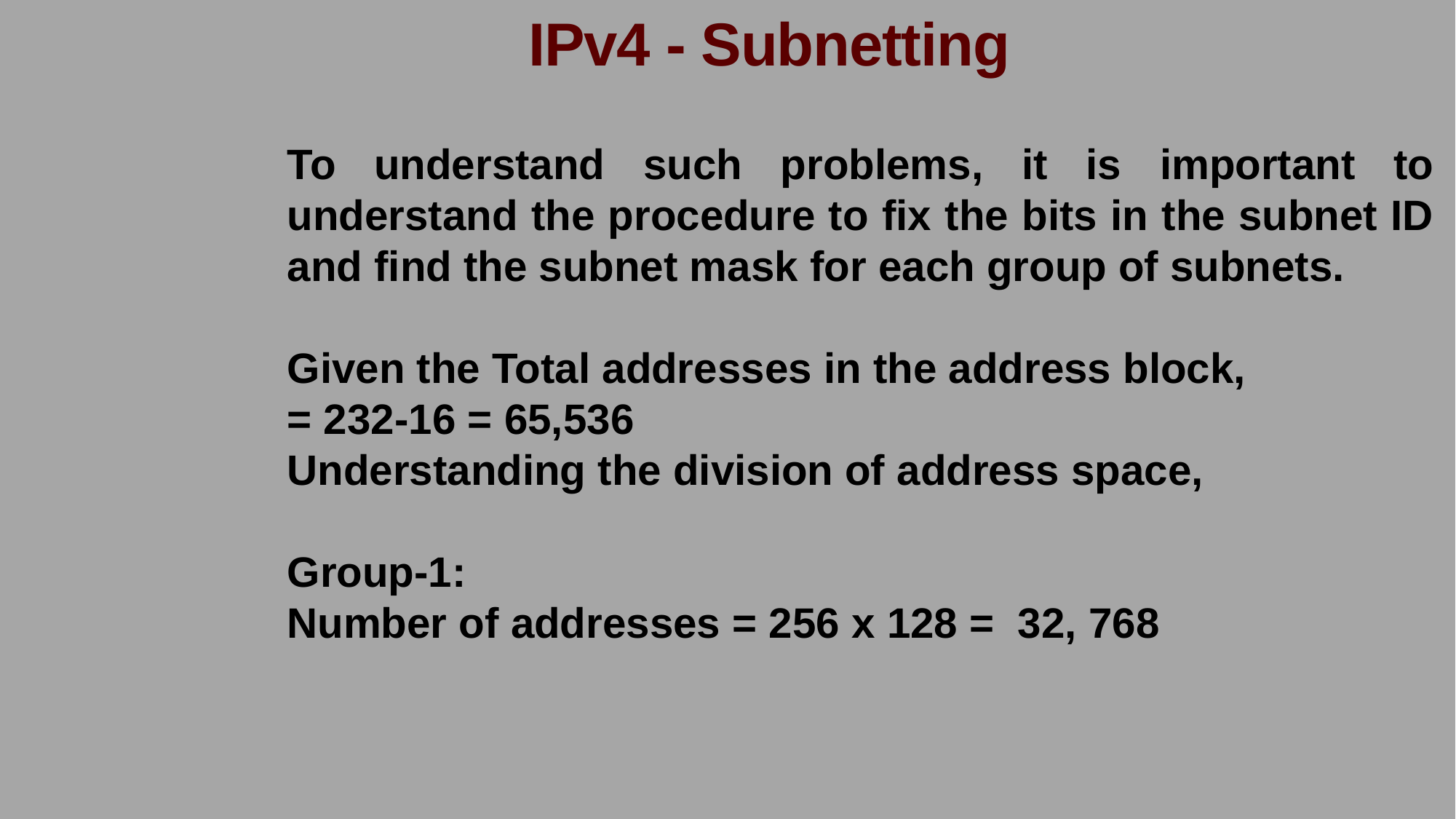

IPv4 - Subnetting
To understand such problems, it is important to understand the procedure to fix the bits in the subnet ID and find the subnet mask for each group of subnets.

Given the Total addresses in the address block,
= 232-16 = 65,536
Understanding the division of address space,

Group-1:
Number of addresses = 256 x 128 =  32, 768